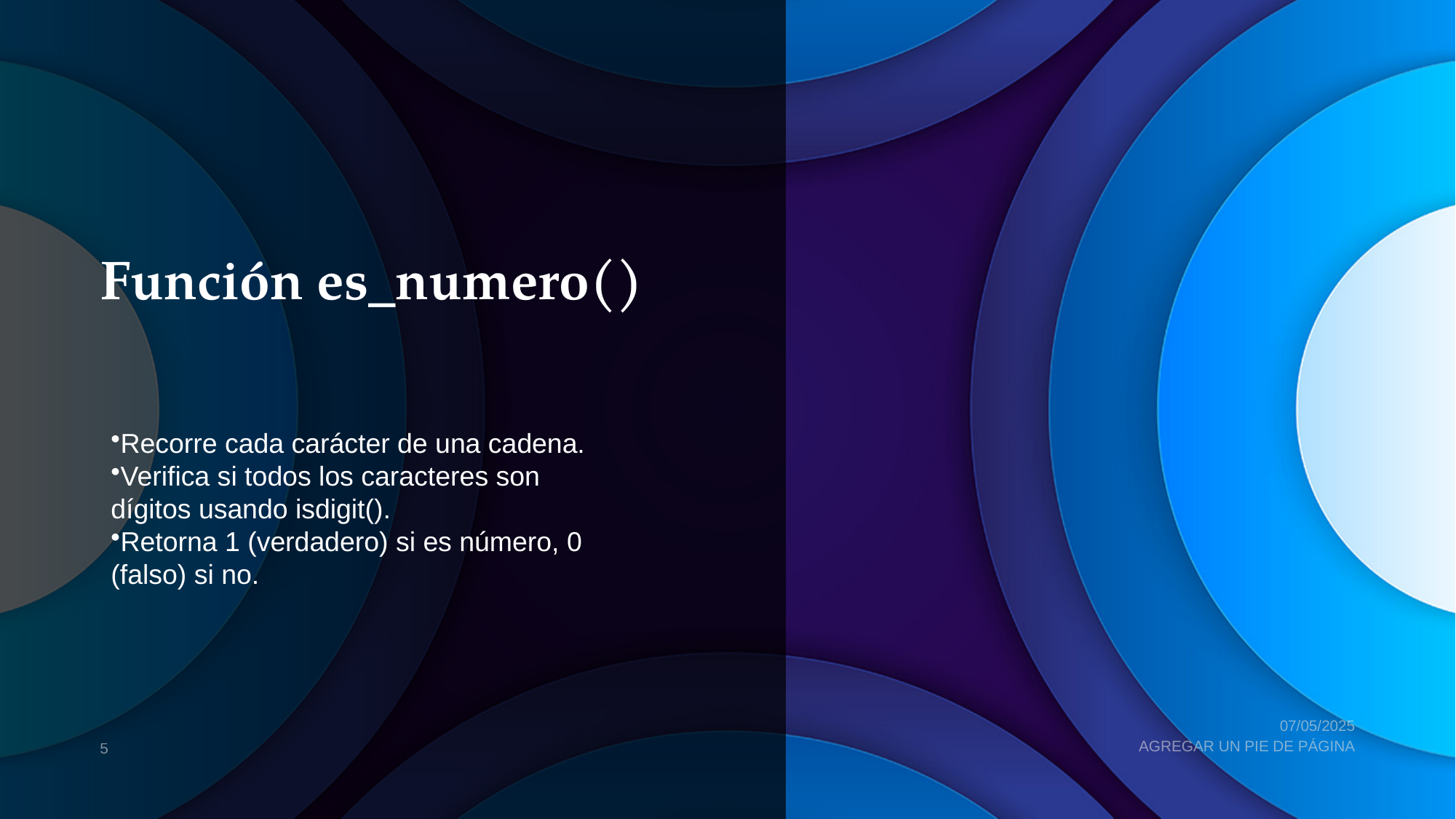

# Función es_numero()
Recorre cada carácter de una cadena.
Verifica si todos los caracteres son dígitos usando isdigit().
Retorna 1 (verdadero) si es número, 0 (falso) si no.
07/05/2025
5
AGREGAR UN PIE DE PÁGINA